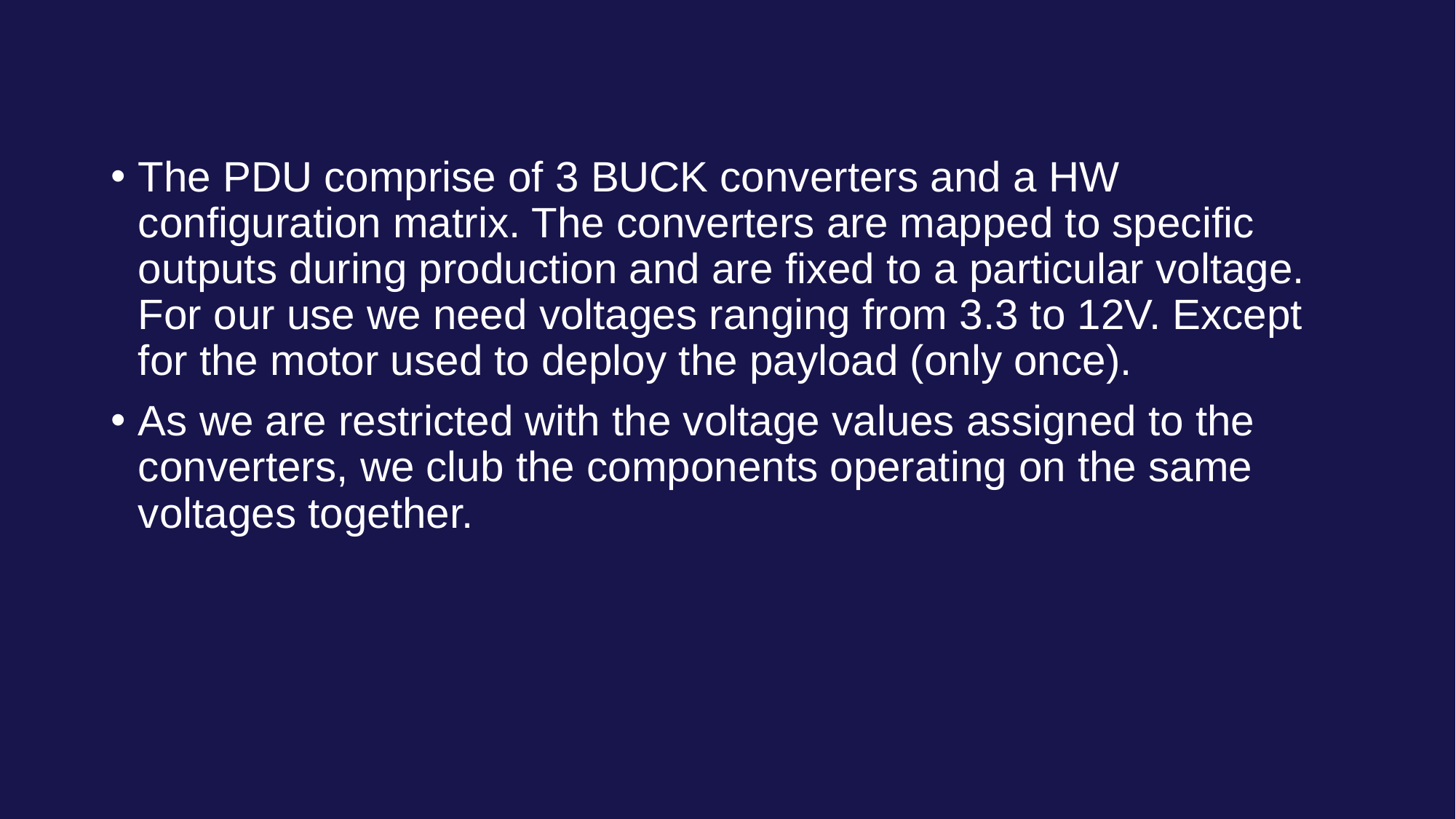

The PDU comprise of 3 BUCK converters and a HW configuration matrix. The converters are mapped to specific outputs during production and are fixed to a particular voltage. For our use we need voltages ranging from 3.3 to 12V. Except for the motor used to deploy the payload (only once).
As we are restricted with the voltage values assigned to the converters, we club the components operating on the same voltages together.